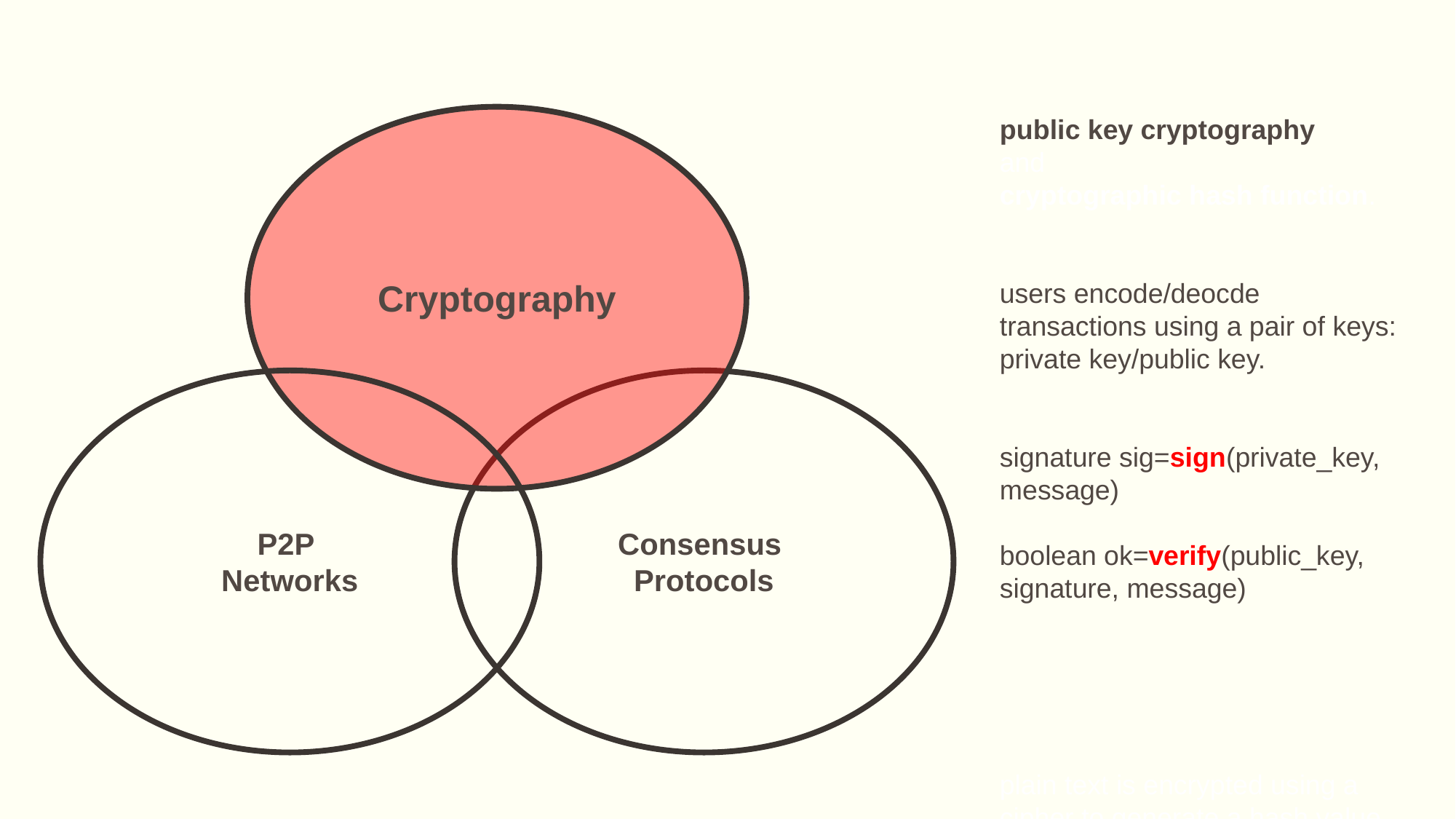

Cryptography
public key cryptography
and
cryptographic hash function.

users encode/deocde transactions using a pair of keys: private key/public key.

signature sig=sign(private_key, message)

boolean ok=verify(public_key, signature, message)

plain text is encrypted using a cipher to generate a hash value of fixed length.

P2P
Networks
Consensus
Protocols